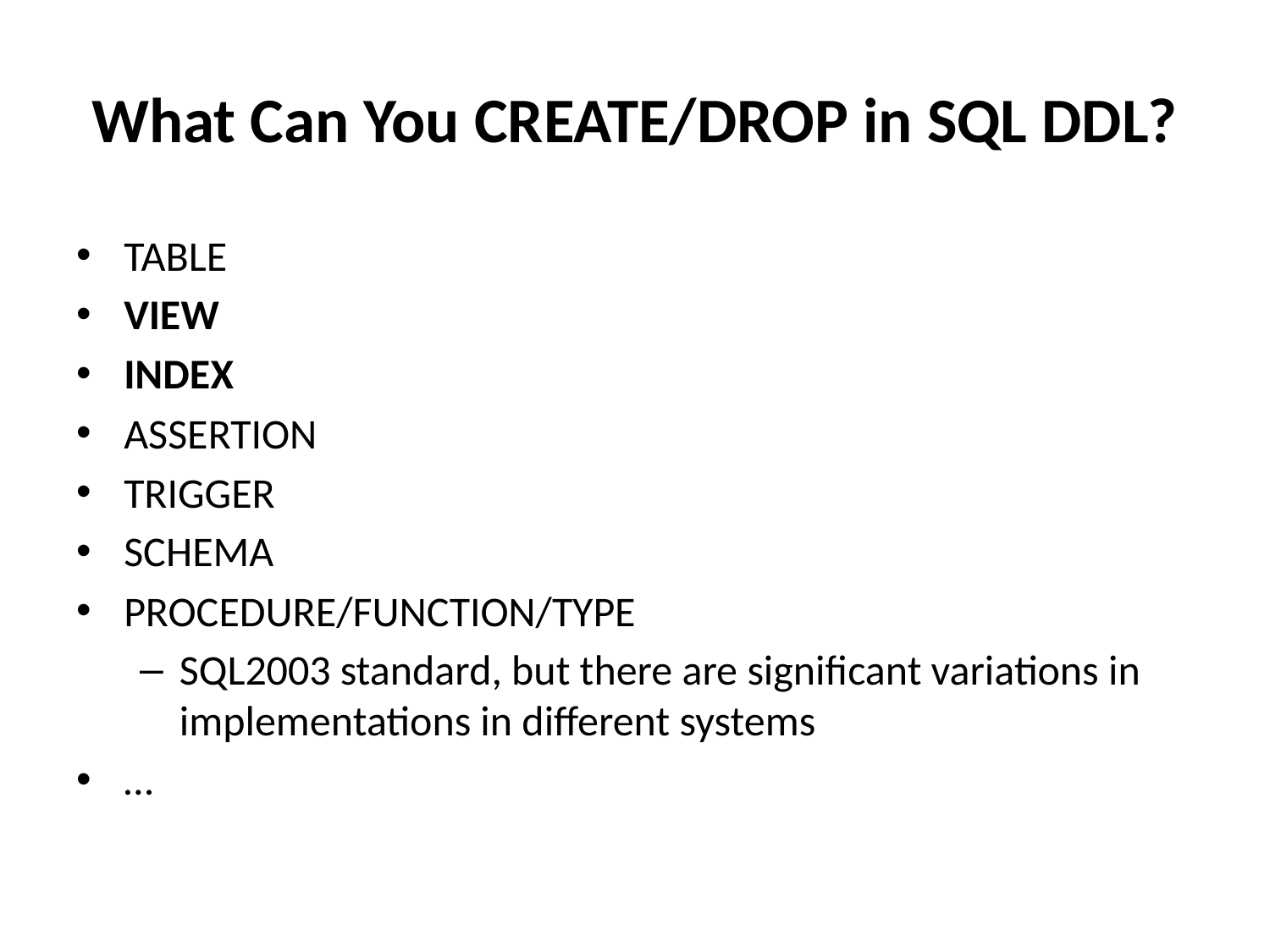

# What Can You CREATE/DROP in SQL DDL?
TABLE
VIEW
INDEX
ASSERTION
TRIGGER
SCHEMA
PROCEDURE/FUNCTION/TYPE
SQL2003 standard, but there are significant variations in implementations in different systems
…